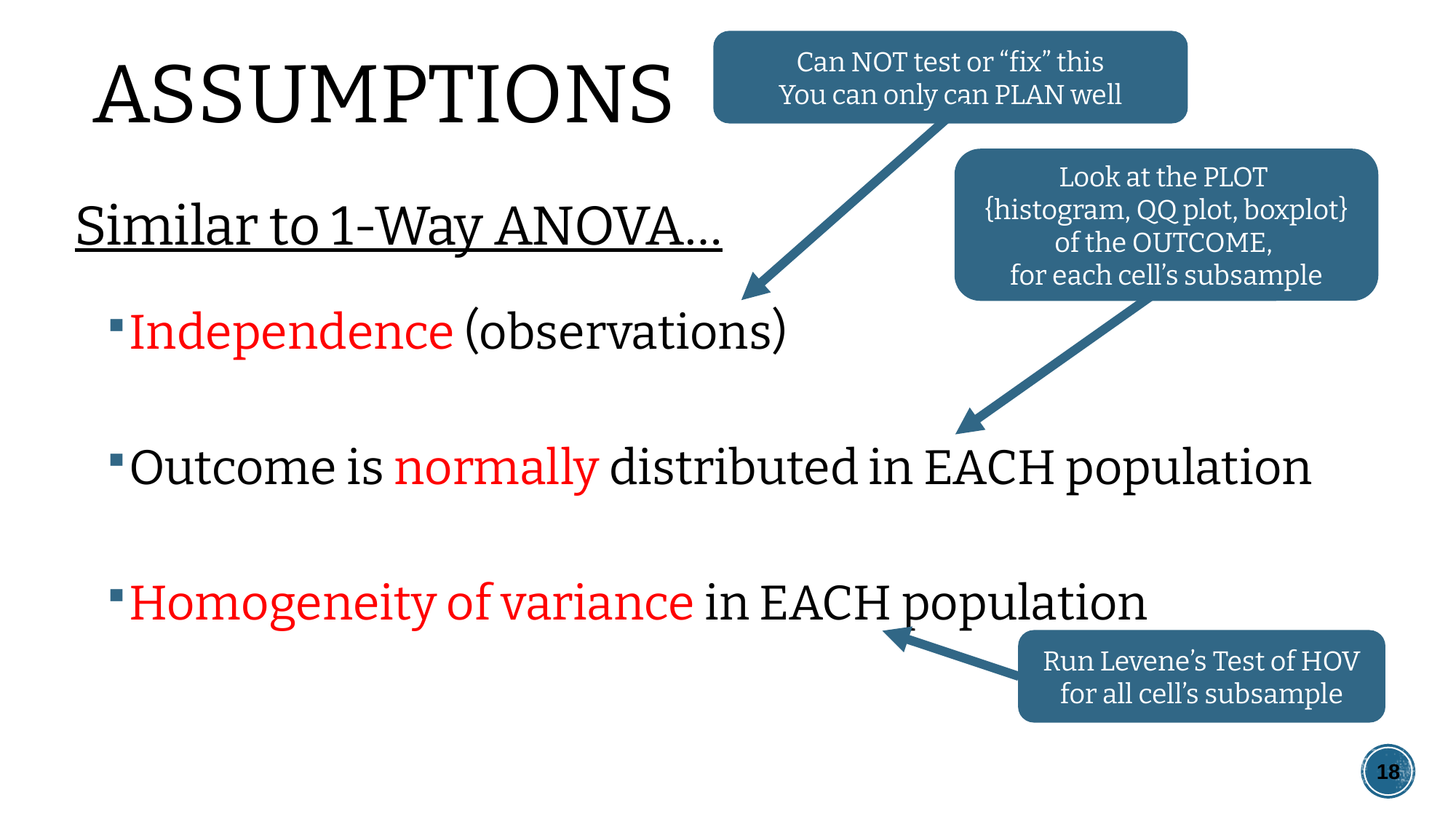

# Assumptions
Can NOT test or “fix” this
You can only can PLAN well
Look at the PLOT
{histogram, QQ plot, boxplot}
of the OUTCOME,
for each cell’s subsample
Similar to 1-Way ANOVA…

Independence (observations)

Outcome is normally distributed in EACH population

Homogeneity of variance in EACH population
Run Levene’s Test of HOV
for all cell’s subsample
18